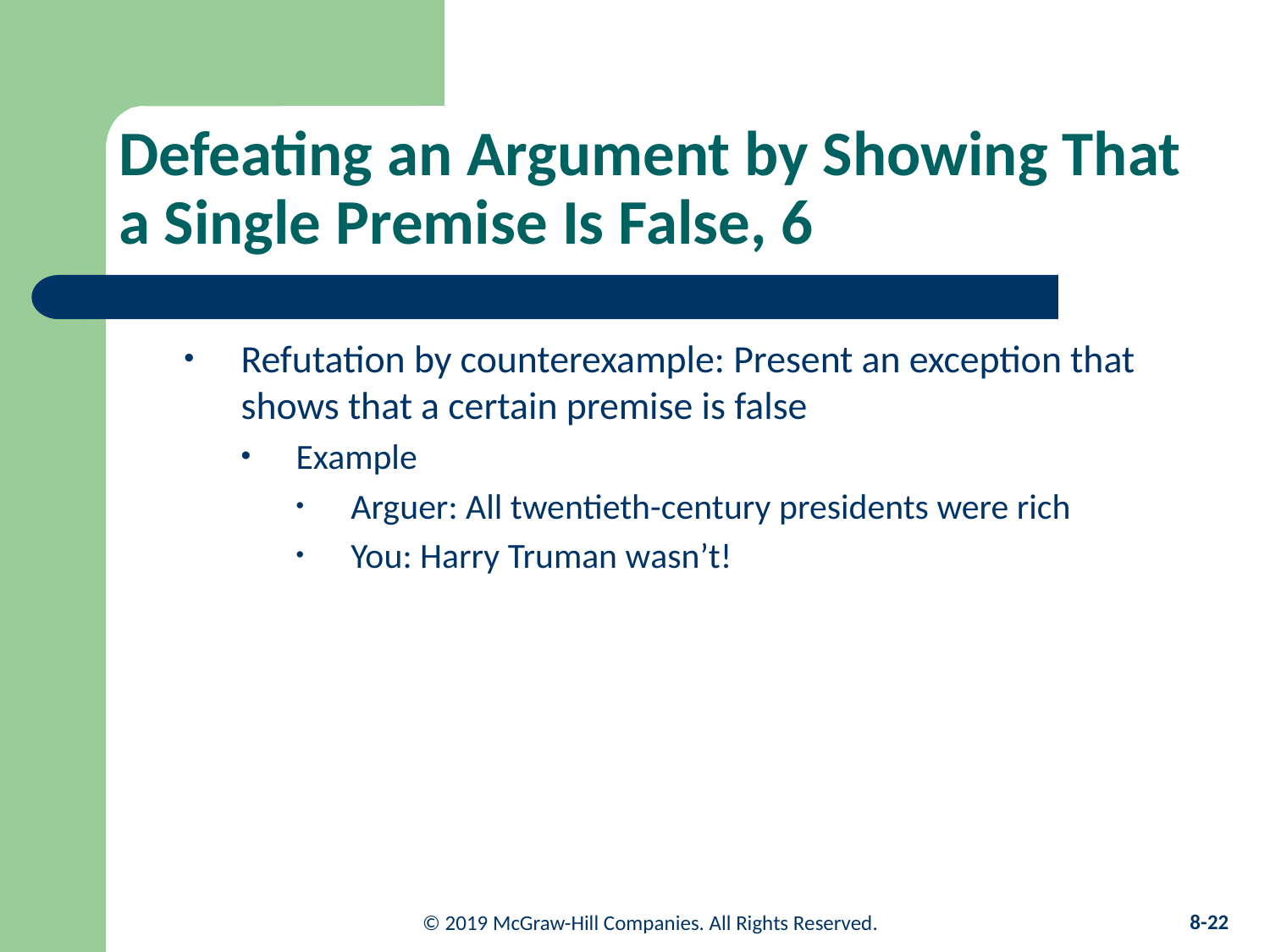

# Defeating an Argument by Showing That a Single Premise Is False, 6
Refutation by counterexample: Present an exception that shows that a certain premise is false
Example
Arguer: All twentieth-century presidents were rich
You: Harry Truman wasn’t!